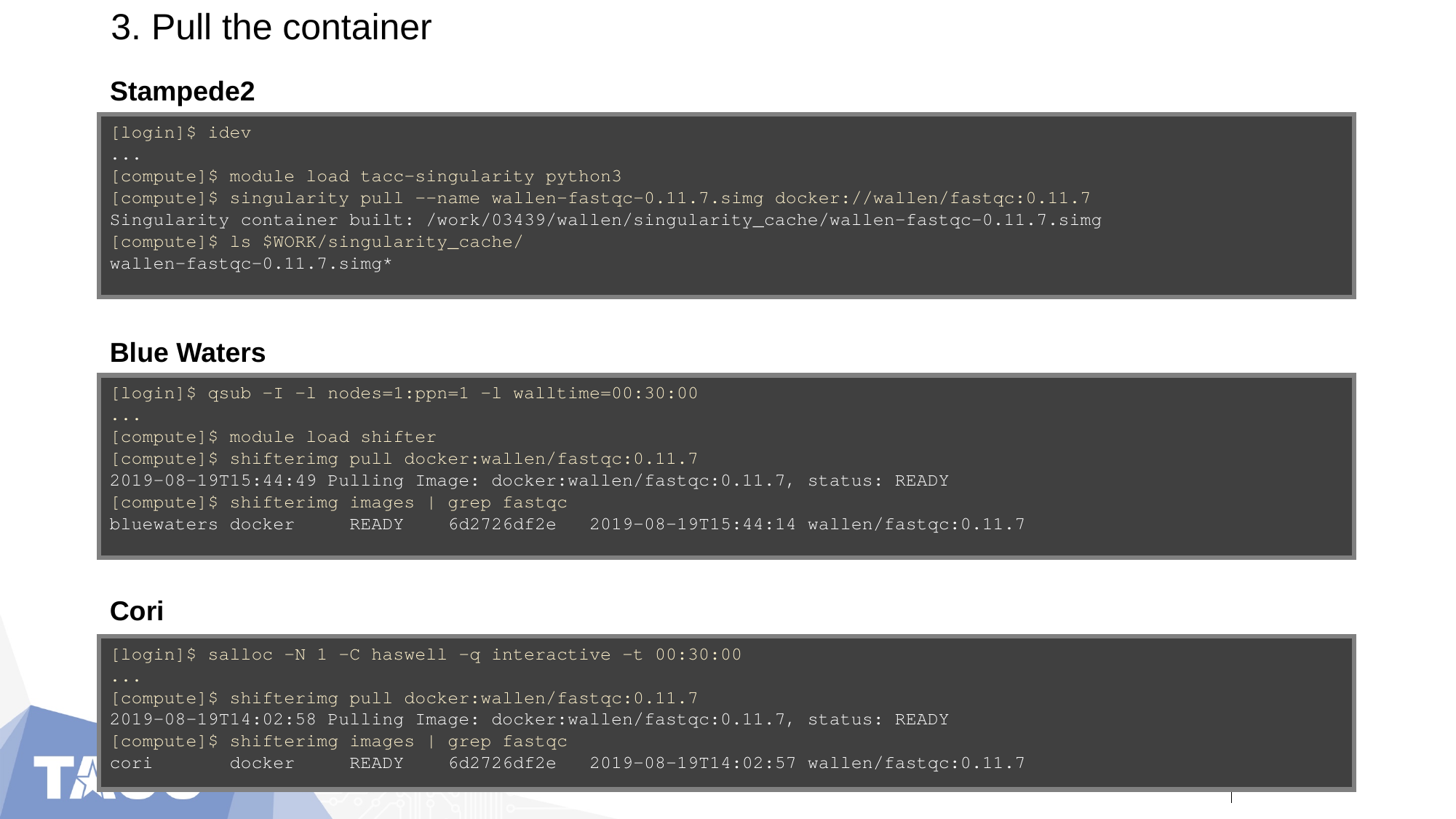

3. Pull the container
Stampede2
[login]$ idev
...
[compute]$ module load tacc-singularity python3
[compute]$ singularity pull --name wallen-fastqc-0.11.7.simg docker://wallen/fastqc:0.11.7
Singularity container built: /work/03439/wallen/singularity_cache/wallen-fastqc-0.11.7.simg
[compute]$ ls $WORK/singularity_cache/
wallen-fastqc-0.11.7.simg*
Blue Waters
[login]$ qsub -I -l nodes=1:ppn=1 -l walltime=00:30:00
...
[compute]$ module load shifter
[compute]$ shifterimg pull docker:wallen/fastqc:0.11.7
2019-08-19T15:44:49 Pulling Image: docker:wallen/fastqc:0.11.7, status: READY
[compute]$ shifterimg images | grep fastqc
bluewaters docker     READY    6d2726df2e   2019-08-19T15:44:14 wallen/fastqc:0.11.7

Cori
[login]$ salloc -N 1 -C haswell -q interactive -t 00:30:00
...
[compute]$ shifterimg pull docker:wallen/fastqc:0.11.7
2019-08-19T14:02:58 Pulling Image: docker:wallen/fastqc:0.11.7, status: READY
[compute]$ shifterimg images | grep fastqc
cori       docker     READY    6d2726df2e   2019-08-19T14:02:57 wallen/fastqc:0.11.7
8/23/19
33